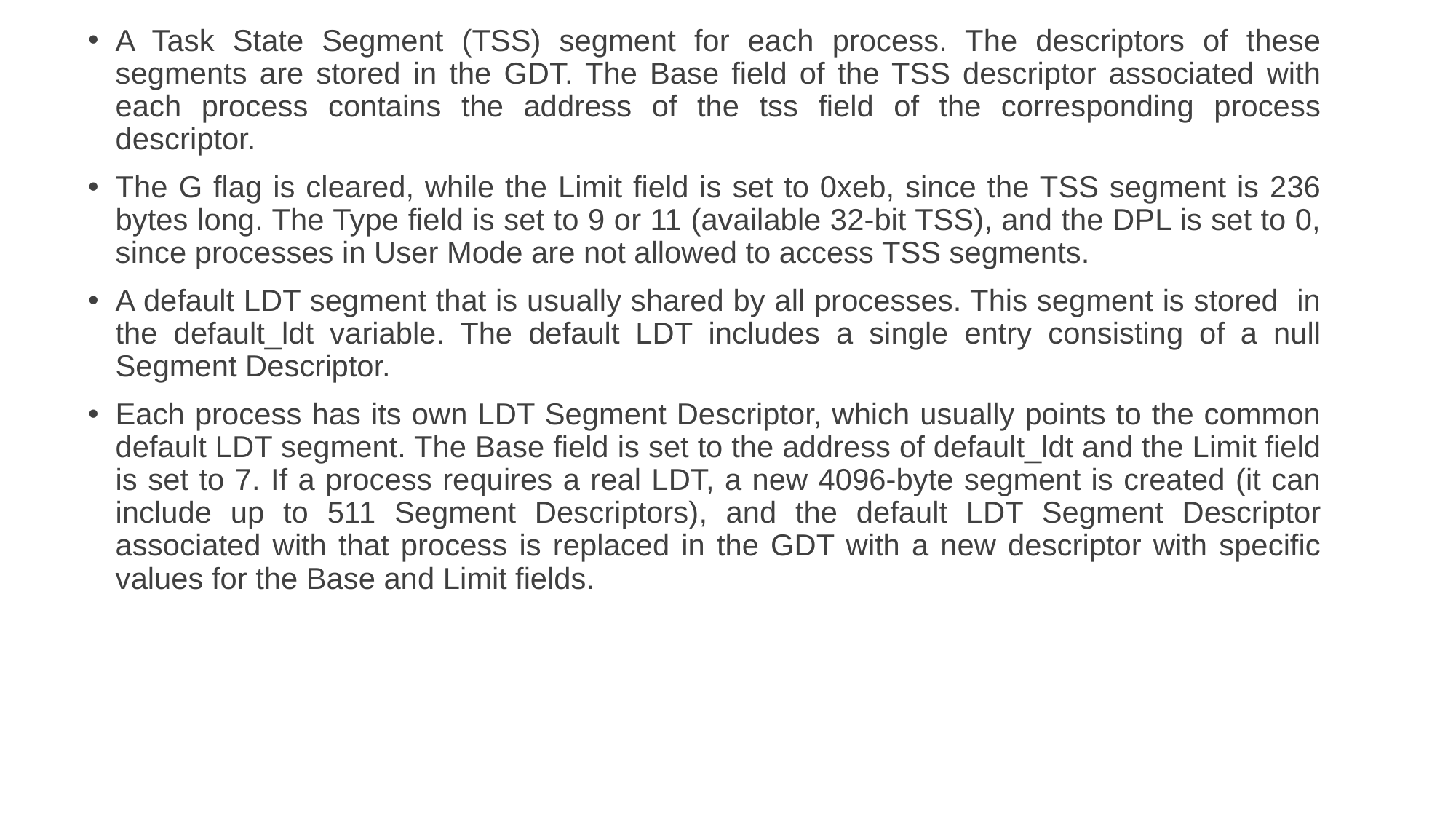

A Task State Segment (TSS) segment for each process. The descriptors of these segments are stored in the GDT. The Base field of the TSS descriptor associated with each process contains the address of the tss field of the corresponding process descriptor.
The G flag is cleared, while the Limit field is set to 0xeb, since the TSS segment is 236 bytes long. The Type field is set to 9 or 11 (available 32-bit TSS), and the DPL is set to 0, since processes in User Mode are not allowed to access TSS segments.
A default LDT segment that is usually shared by all processes. This segment is stored  in the default_ldt variable. The default LDT includes a single entry consisting of a null Segment Descriptor.
Each process has its own LDT Segment Descriptor, which usually points to the common default LDT segment. The Base field is set to the address of default_ldt and the Limit field is set to 7. If a process requires a real LDT, a new 4096-byte segment is created (it can include up to 511 Segment Descriptors), and the default LDT Segment Descriptor associated with that process is replaced in the GDT with a new descriptor with specific values for the Base and Limit fields.